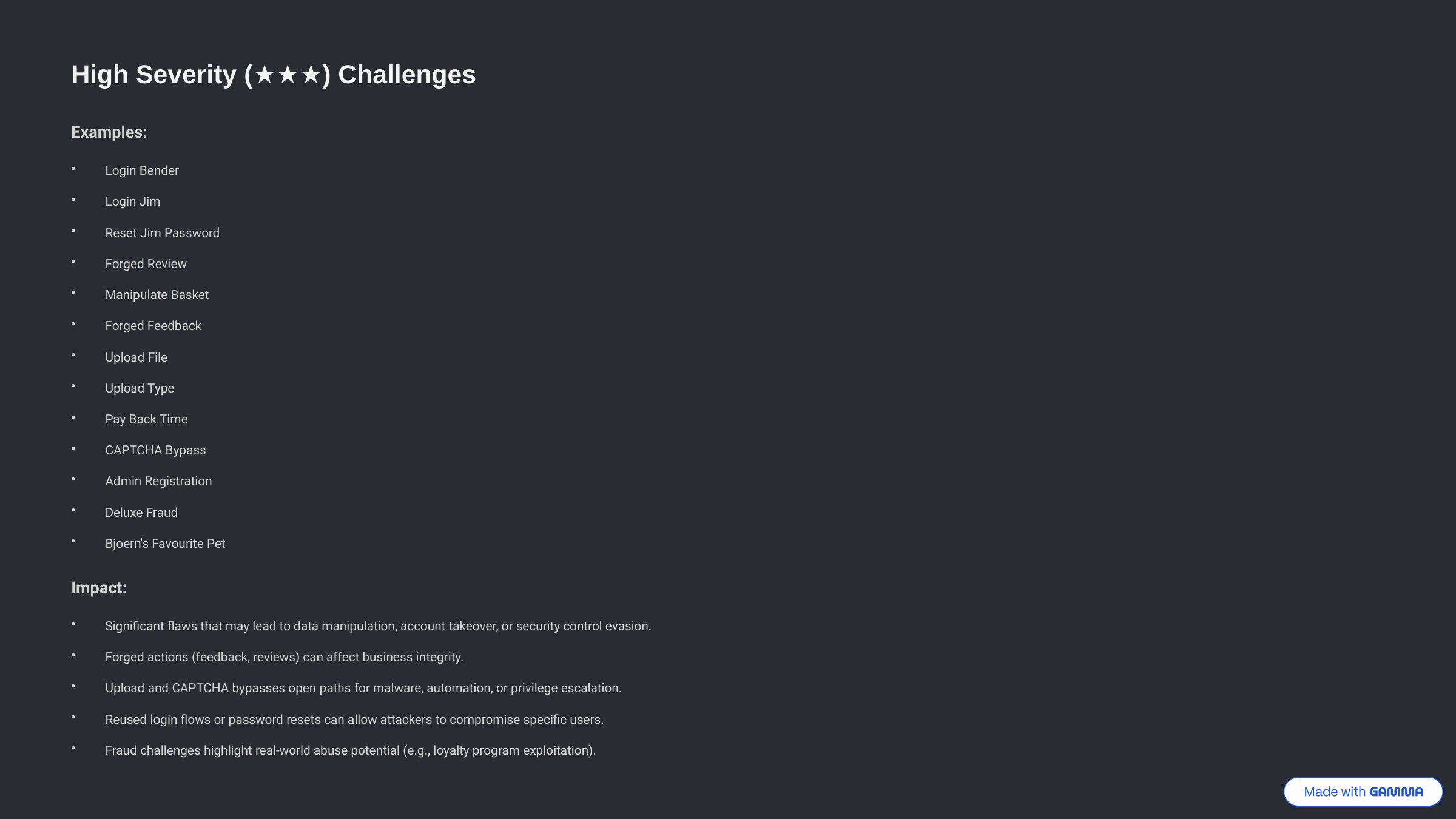

High Severity (★★★) Challenges
Examples:
Login Bender
Login Jim
Reset Jim Password
Forged Review
Manipulate Basket
Forged Feedback
Upload File
Upload Type
Pay Back Time
CAPTCHA Bypass
Admin Registration
Deluxe Fraud
Bjoern's Favourite Pet
Impact:
Significant flaws that may lead to data manipulation, account takeover, or security control evasion.
Forged actions (feedback, reviews) can affect business integrity.
Upload and CAPTCHA bypasses open paths for malware, automation, or privilege escalation.
Reused login flows or password resets can allow attackers to compromise specific users.
Fraud challenges highlight real-world abuse potential (e.g., loyalty program exploitation).